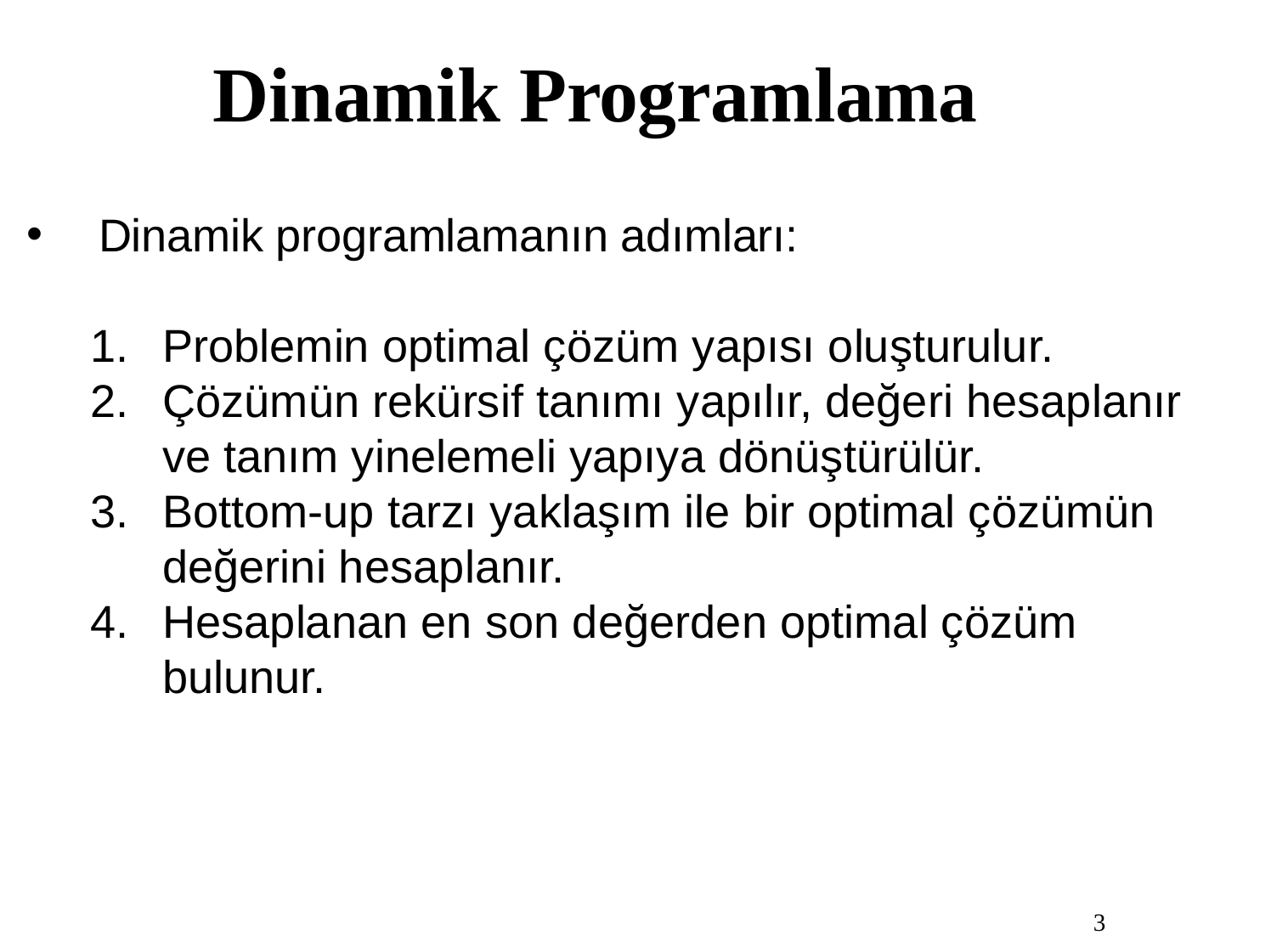

# Dinamik Programlama

Dinamik programlamanın adımları:

Problemin optimal çözüm yapısı oluşturulur.
Çözümün rekürsif tanımı yapılır, değeri hesaplanır  ve tanım yinelemeli yapıya dönüştürülür.
Bottom-up tarzı yaklaşım ile bir optimal çözümün değerini hesaplanır.
Hesaplanan en son değerden optimal çözüm bulunur.

3